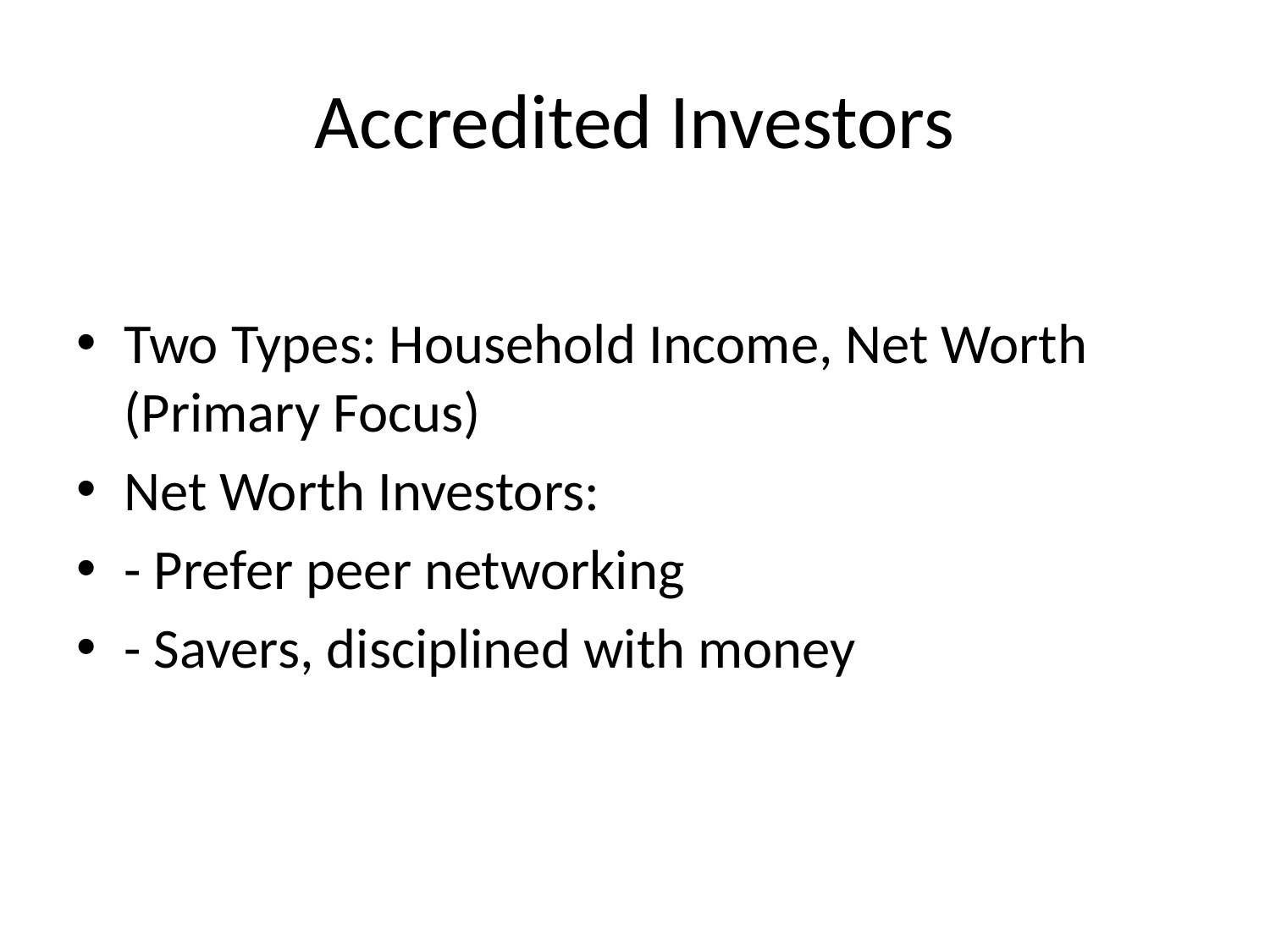

# Accredited Investors

Two Types: Household Income, Net Worth (Primary Focus)
Net Worth Investors:
- Prefer peer networking
- Savers, disciplined with money